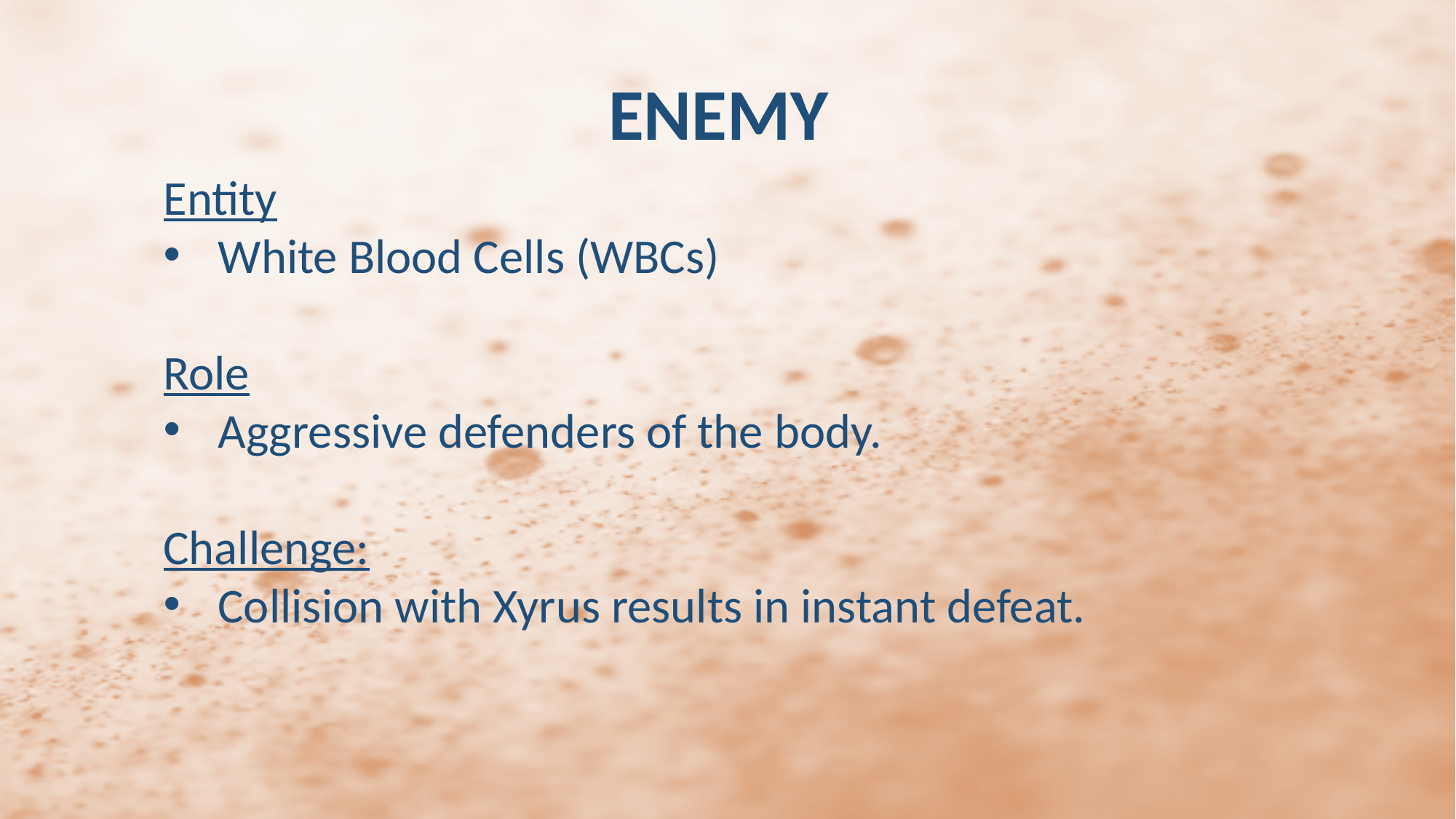

ENEMY
Entity
White Blood Cells (WBCs)

Role
Aggressive defenders of the body.

Challenge:
Collision with Xyrus results in instant defeat.